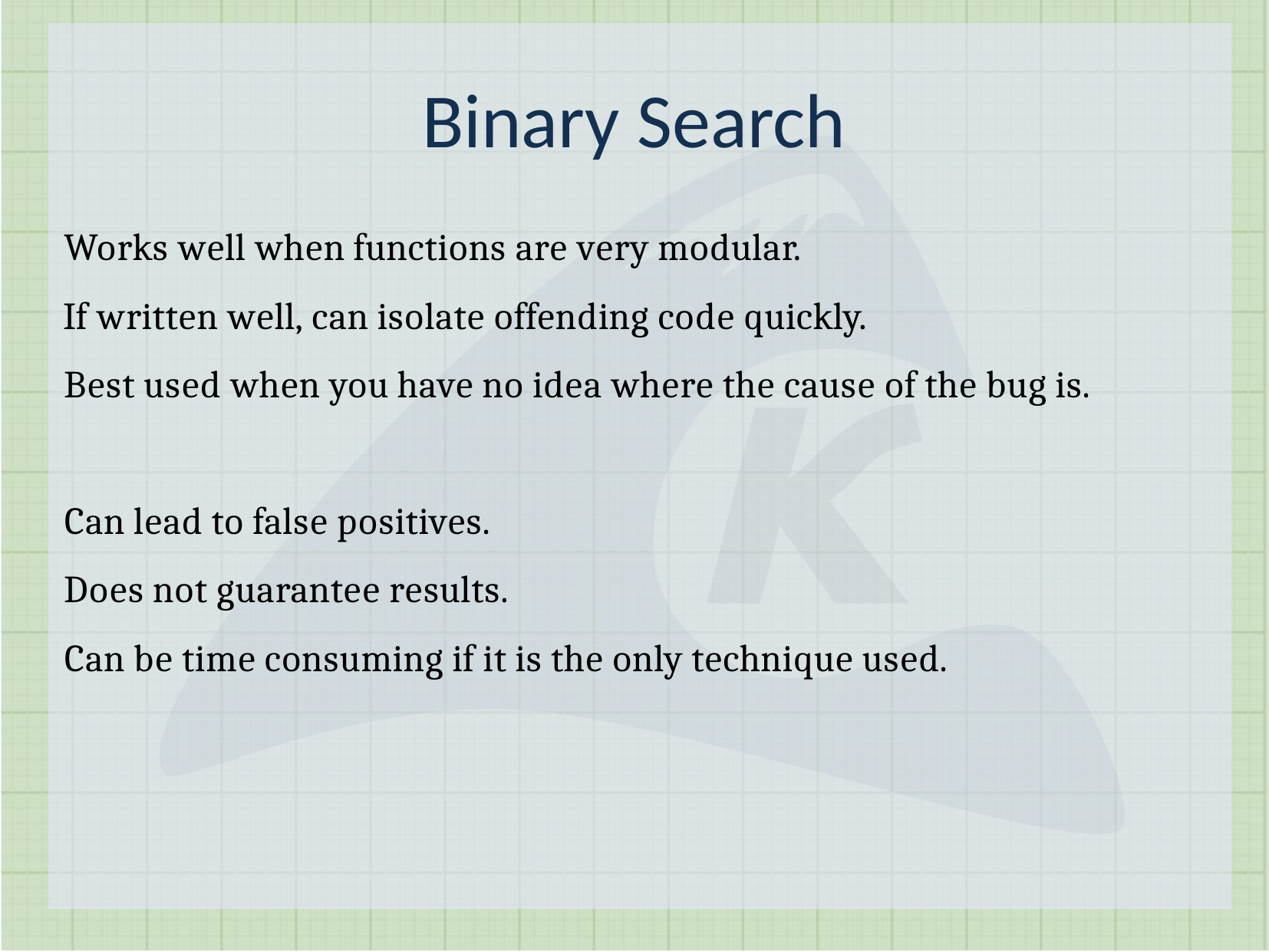

Binary Search
Works well when functions are very modular.
If written well, can isolate offending code quickly.
Best used when you have no idea where the cause of the bug is.

Can lead to false positives.
Does not guarantee results.
Can be time consuming if it is the only technique used.